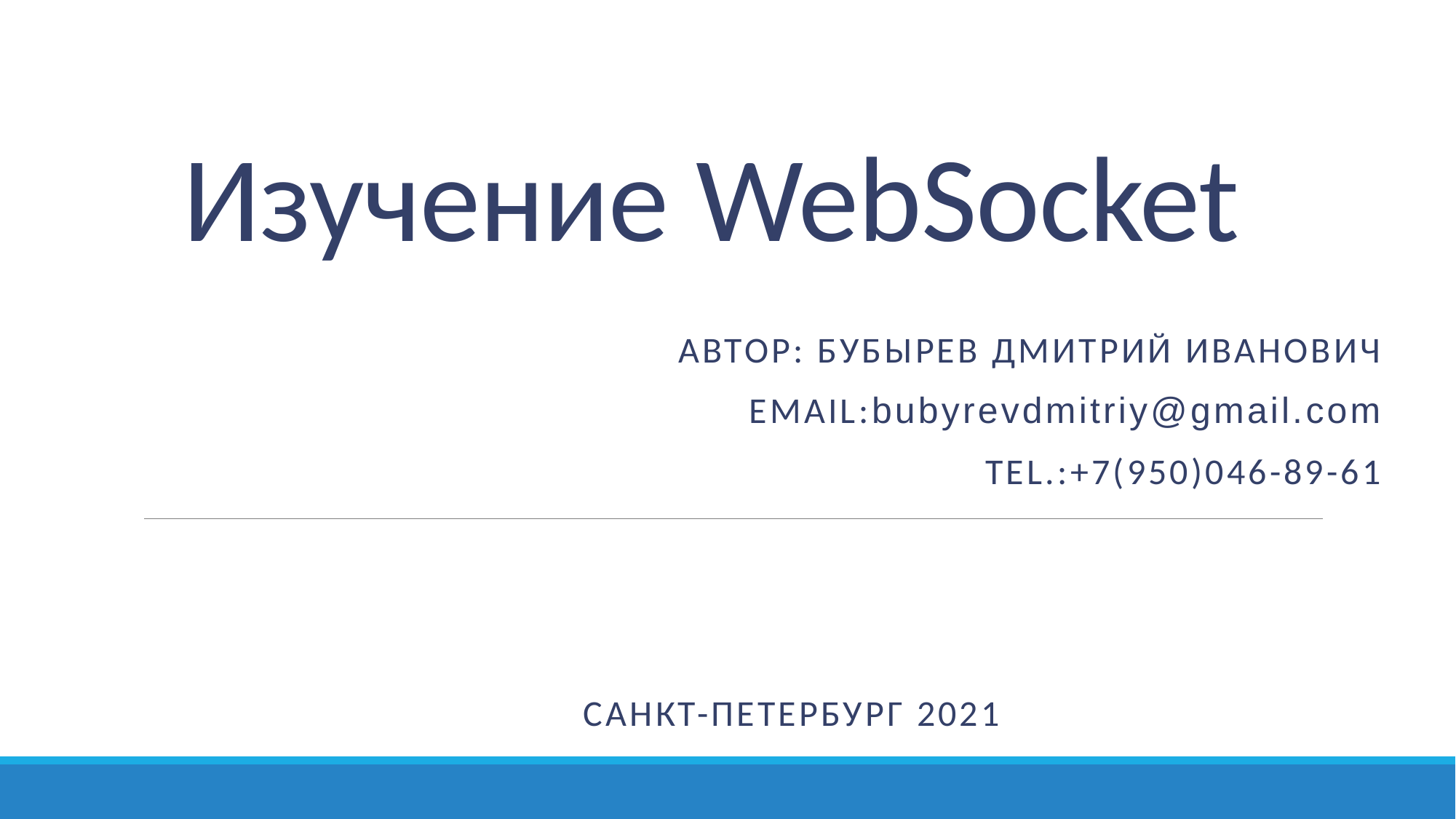

# Изучение WebSocket

Автор: Бубырев ДМИТРИЙ Иванович
Email:bubyrevdmitriy@gmail.com
tel.:+7(950)046-89-61

Санкт-Петербург 2021